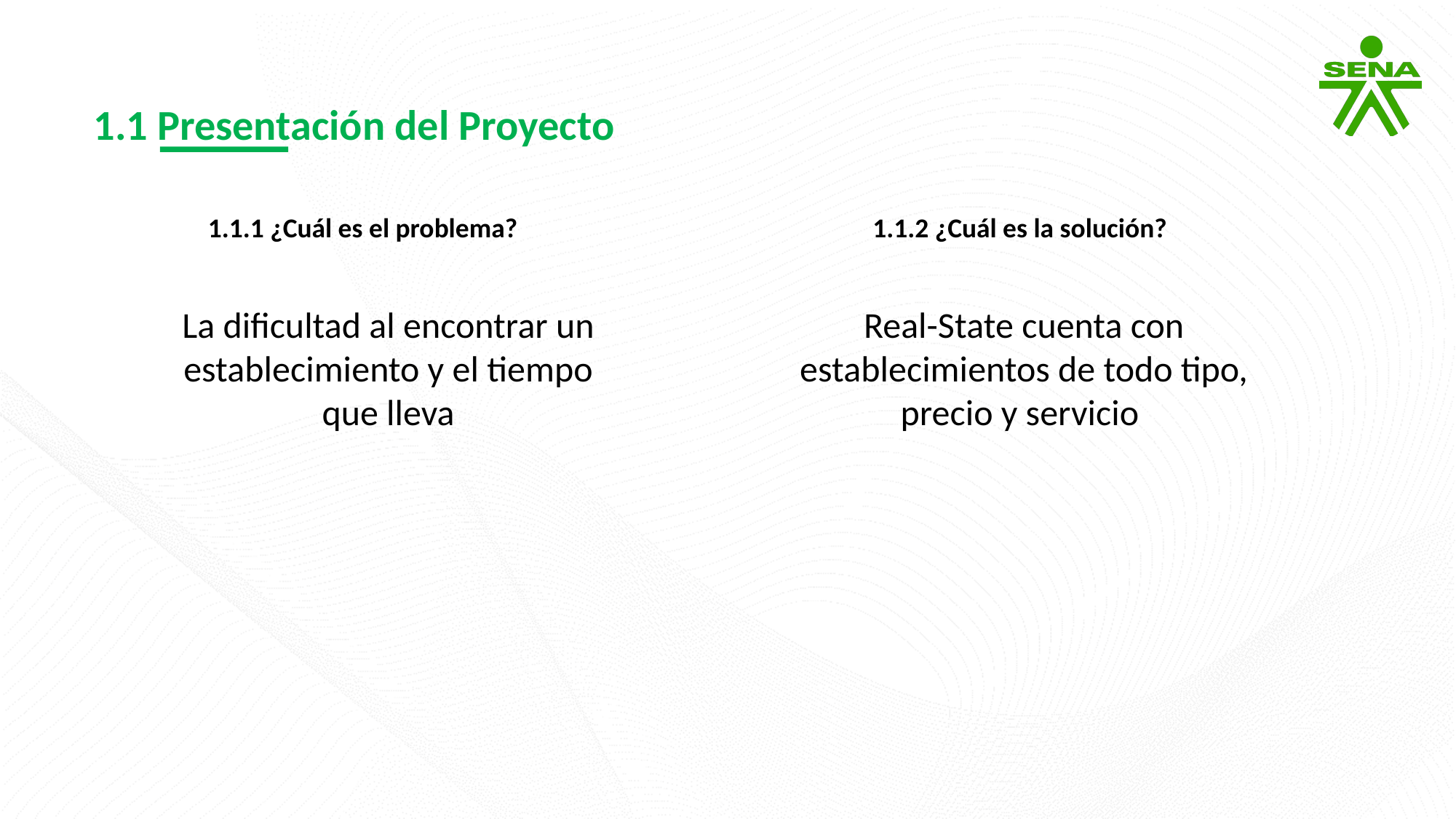

1.1 Presentación del Proyecto

1.1.1 ¿Cuál es el problema?
1.1.2 ¿Cuál es la solución?
La dificultad al encontrar un establecimiento y el tiempo que lleva
Real-State cuenta con establecimientos de todo tipo, precio y servicio